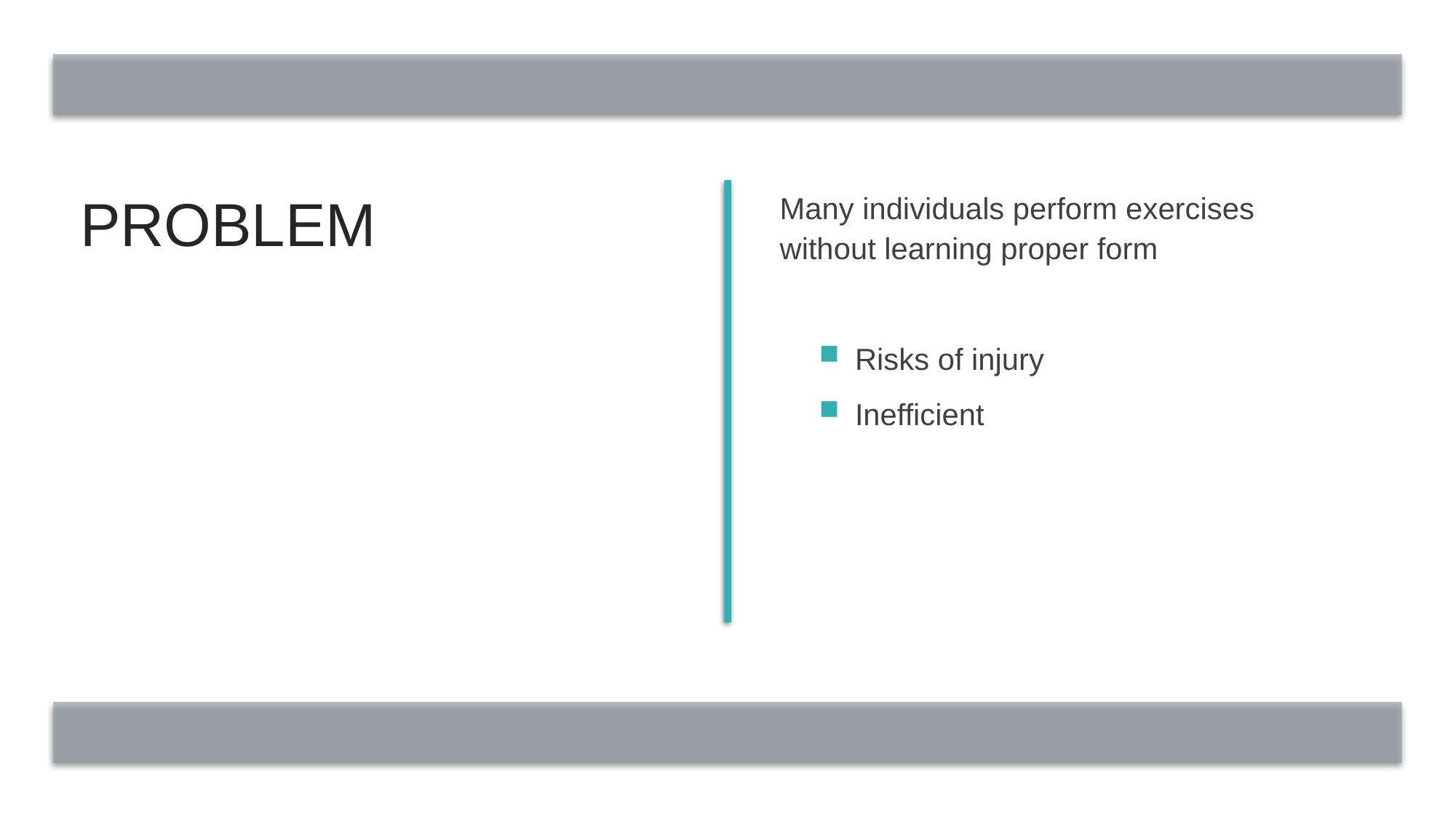

# Problem
Many individuals perform exercises without learning proper form

Risks of injury
Inefficient